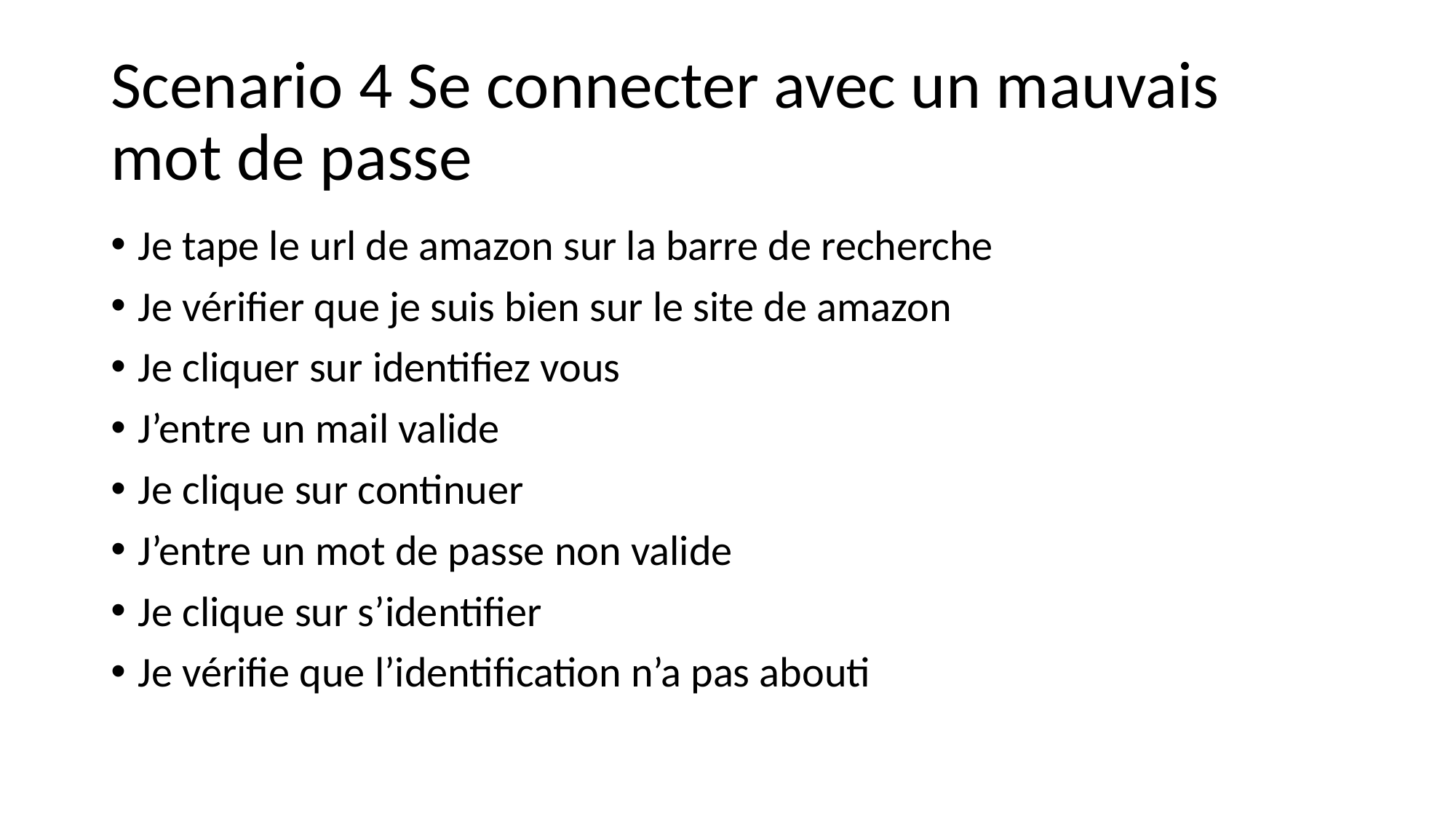

# Scenario 4 Se connecter avec un mauvais mot de passe
Je tape le url de amazon sur la barre de recherche
Je vérifier que je suis bien sur le site de amazon
Je cliquer sur identifiez vous
J’entre un mail valide
Je clique sur continuer
J’entre un mot de passe non valide
Je clique sur s’identifier
Je vérifie que l’identification n’a pas abouti